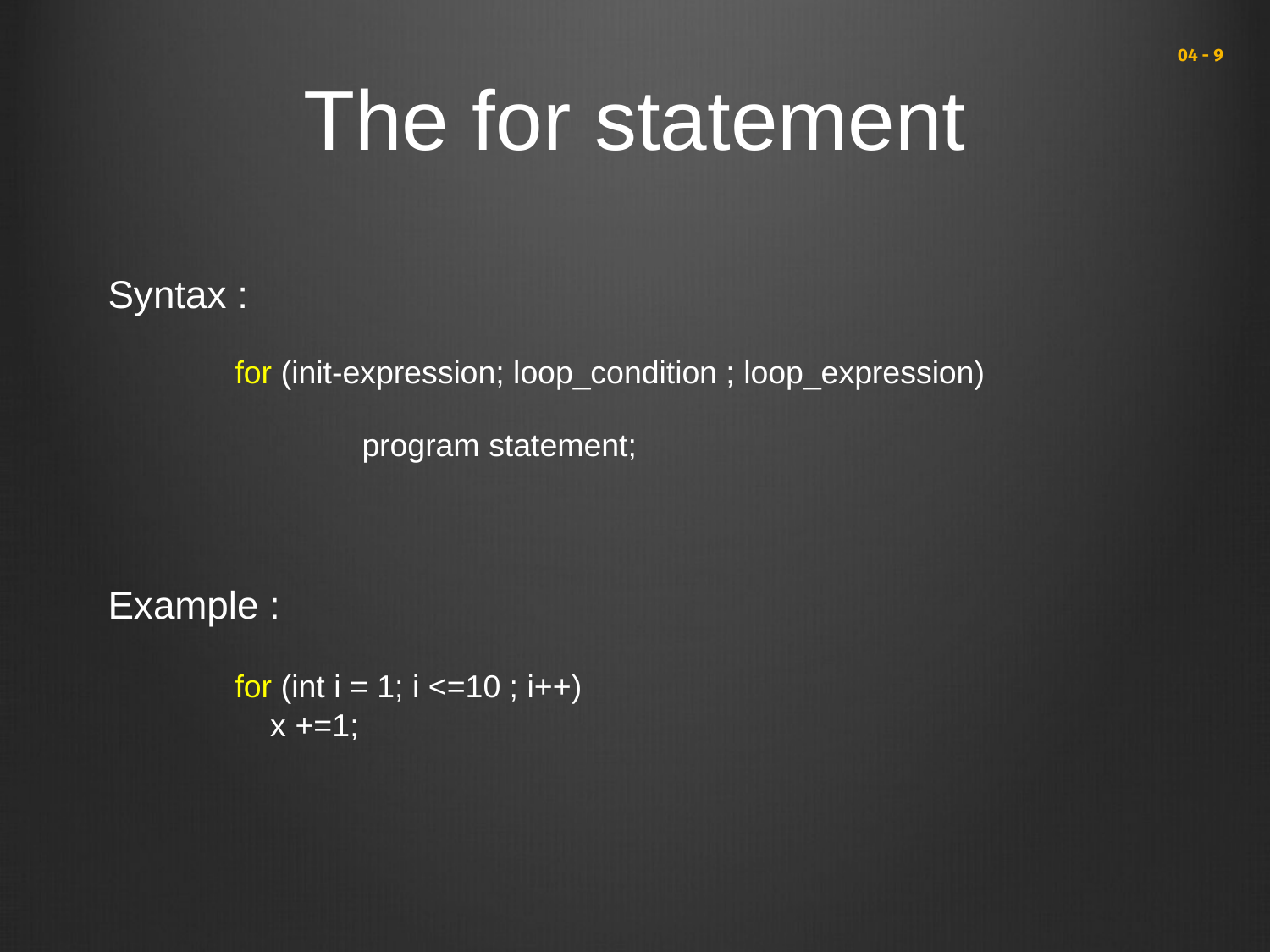

# The for statement
 04 - 9
Syntax :
	for (init-expression; loop_condition ; loop_expression)
		program statement;

Example :
	for (int i = 1; i <=10 ; i++)
	    x +=1;